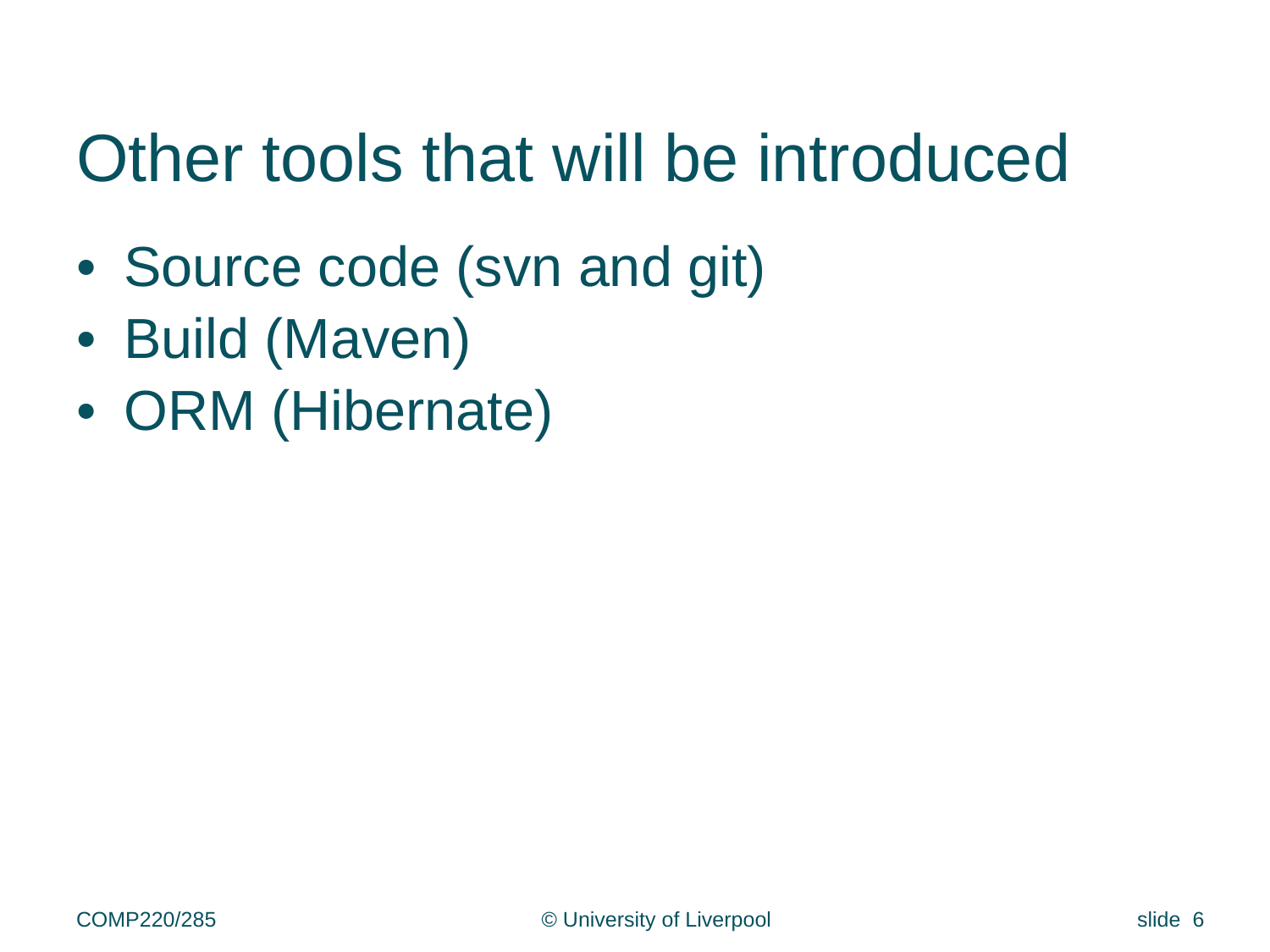

# Other tools that will be introduced
Source code (svn and git)
Build (Maven)
ORM (Hibernate)
COMP220/285
© University of Liverpool
slide  6